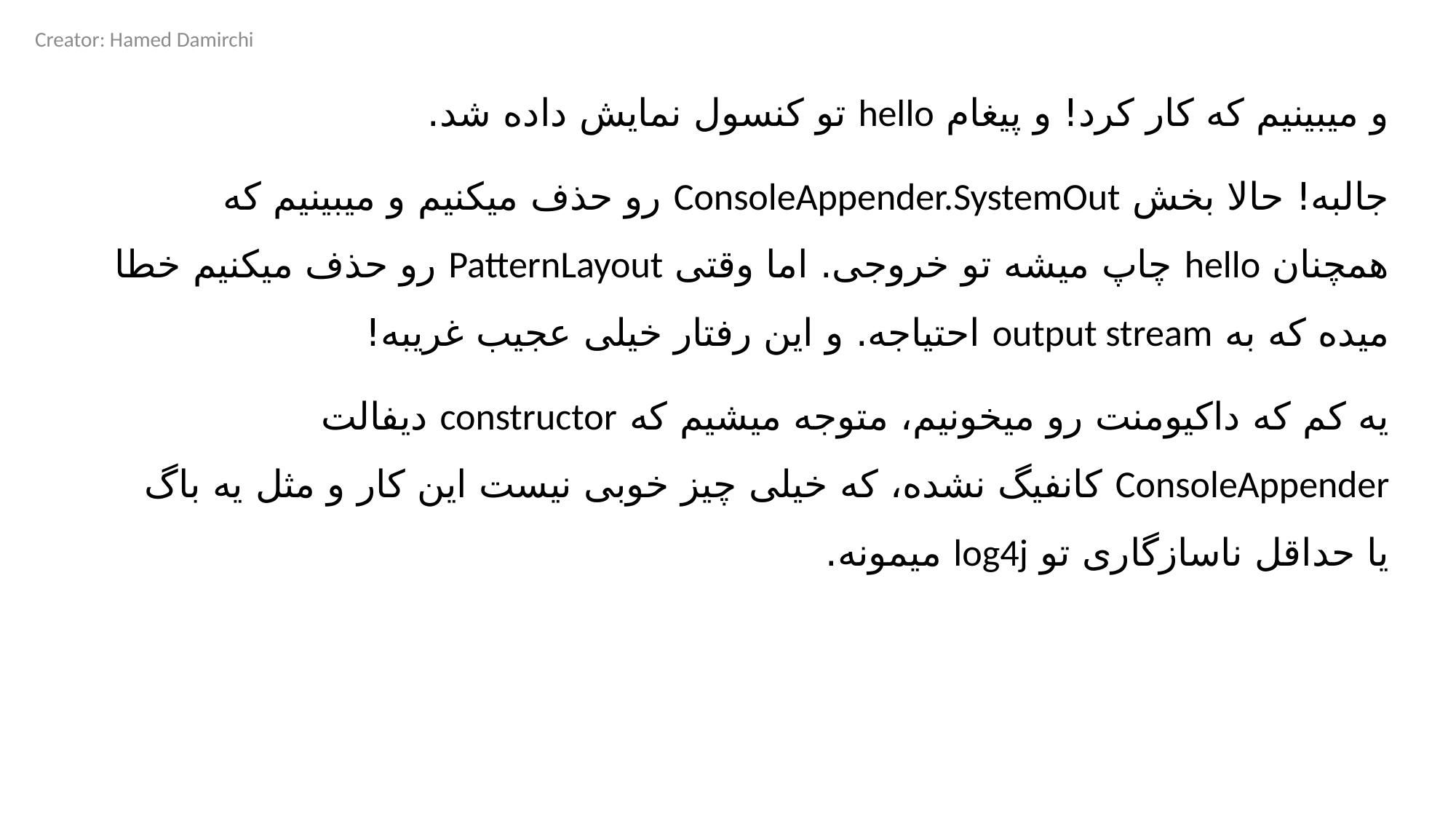

Creator: Hamed Damirchi
و میبینیم که کار کرد! و پیغام hello تو کنسول نمایش داده شد.
جالبه! حالا بخش ConsoleAppender.SystemOut رو حذف میکنیم و میبینیم که همچنان hello چاپ میشه تو خروجی. اما وقتی PatternLayout رو حذف میکنیم خطا میده که به output stream احتیاجه. و این رفتار خیلی عجیب غریبه!
یه کم که داکیومنت رو میخونیم، متوجه میشیم که constructor دیفالت ConsoleAppender کانفیگ نشده، که خیلی چیز خوبی نیست این کار و مثل یه باگ یا حداقل ناسازگاری تو log4j میمونه.